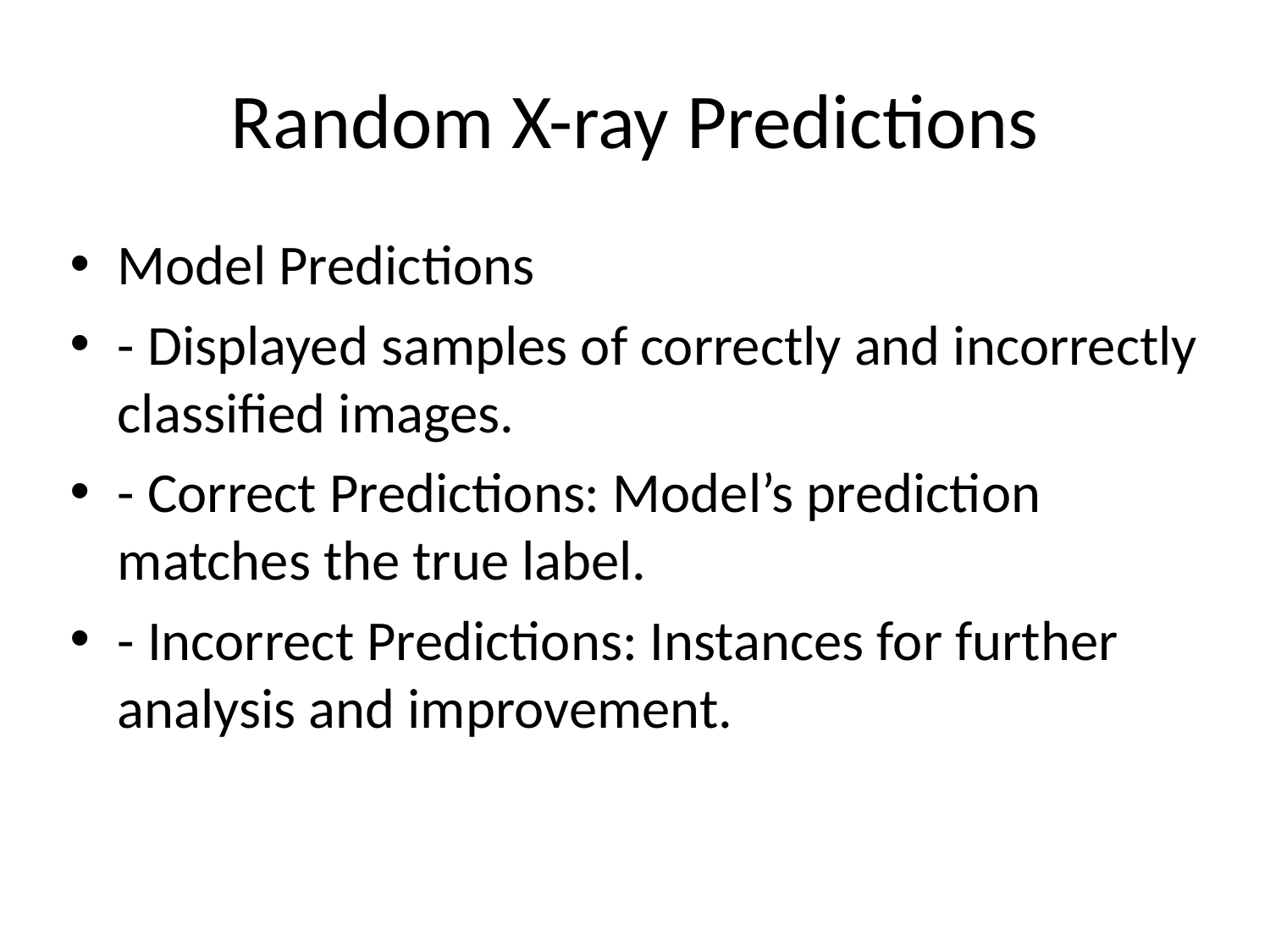

# Random X-ray Predictions
Model Predictions
- Displayed samples of correctly and incorrectly classified images.
- Correct Predictions: Model’s prediction matches the true label.
- Incorrect Predictions: Instances for further analysis and improvement.